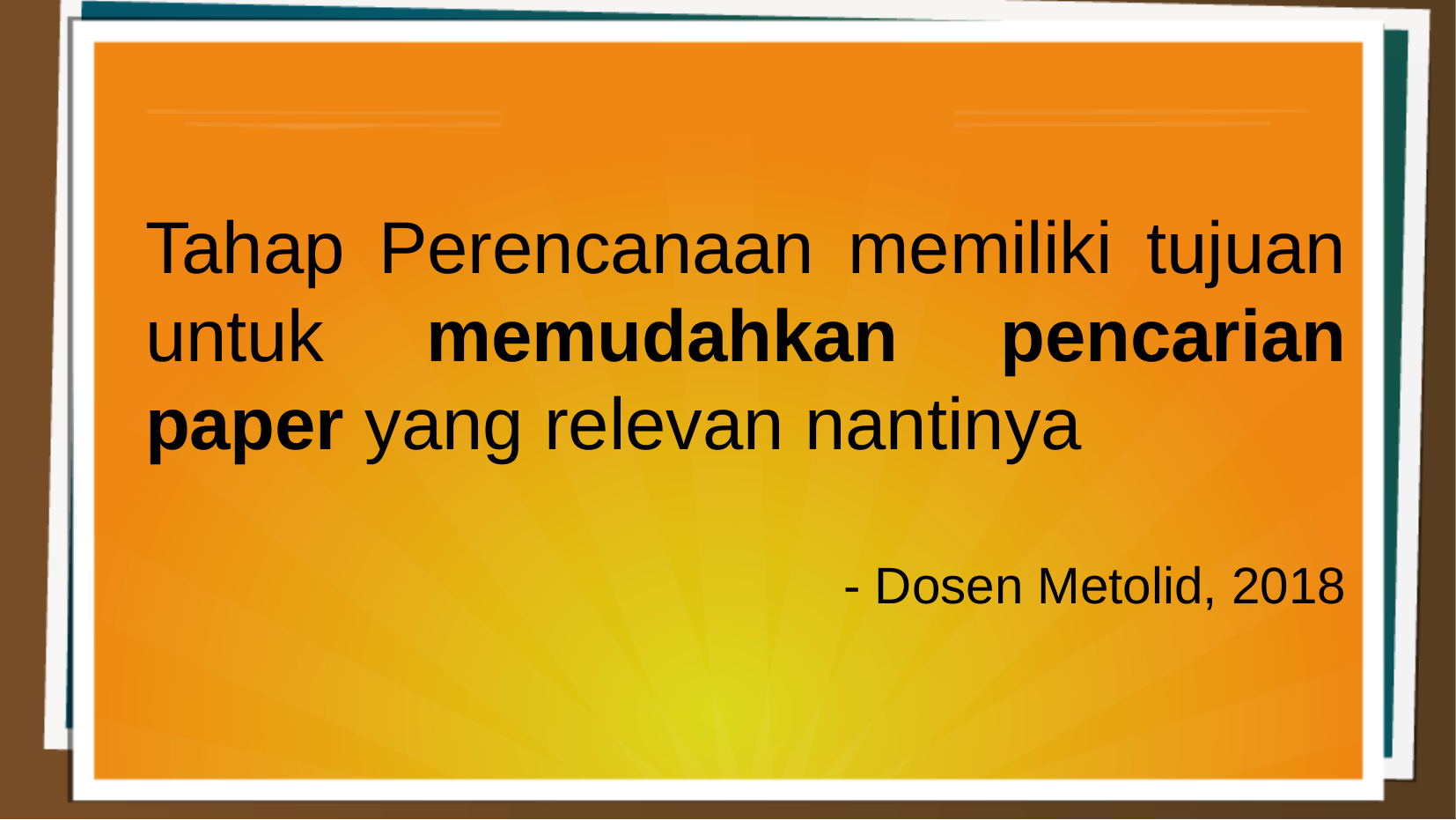

Tahap Perencanaan memiliki tujuan untuk memudahkan pencarian paper yang relevan nantinya

- Dosen Metolid, 2018